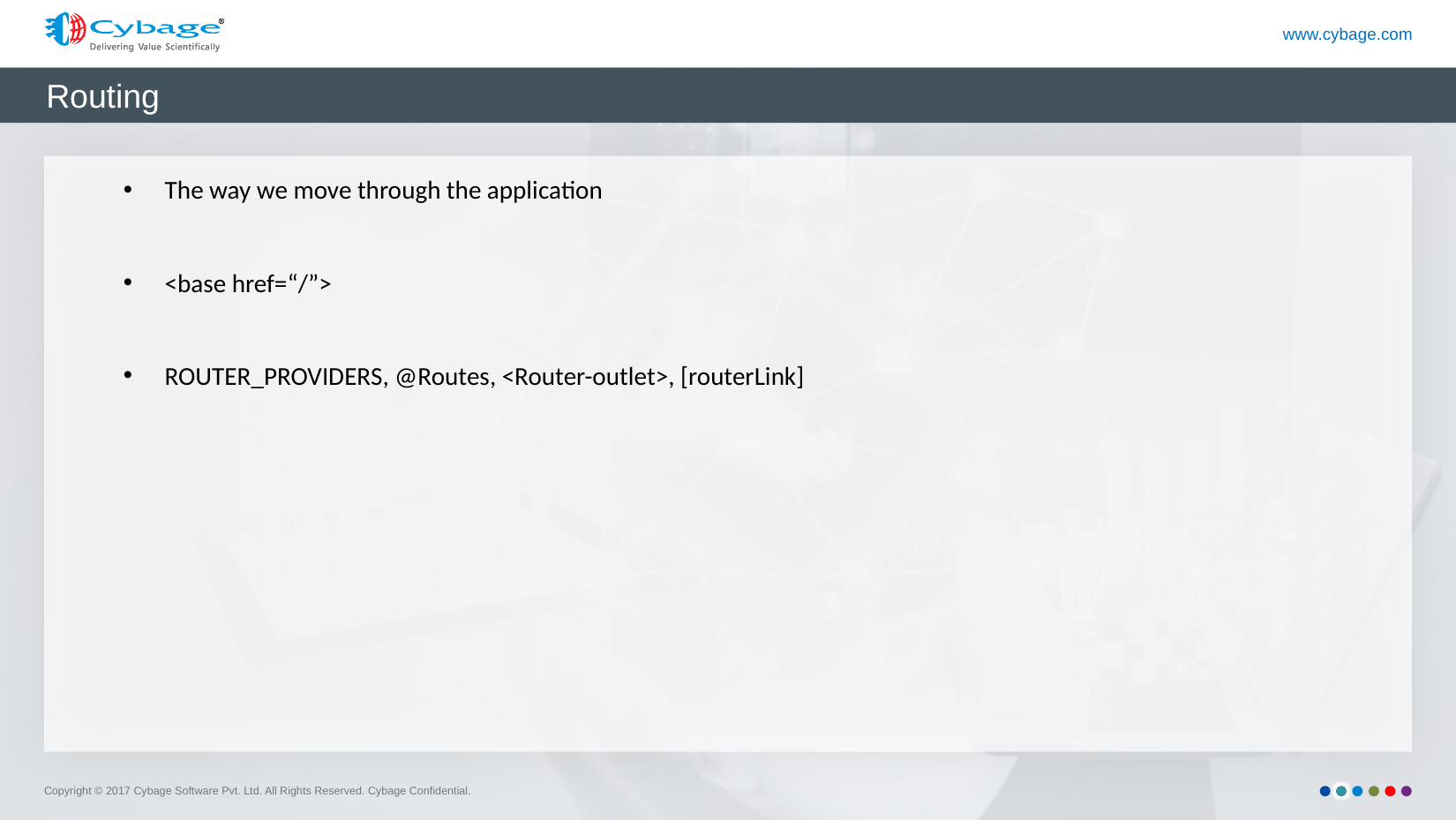

# Routing
The way we move through the application

<base href=“/”>

ROUTER_PROVIDERS, @Routes, <Router-outlet>, [routerLink]